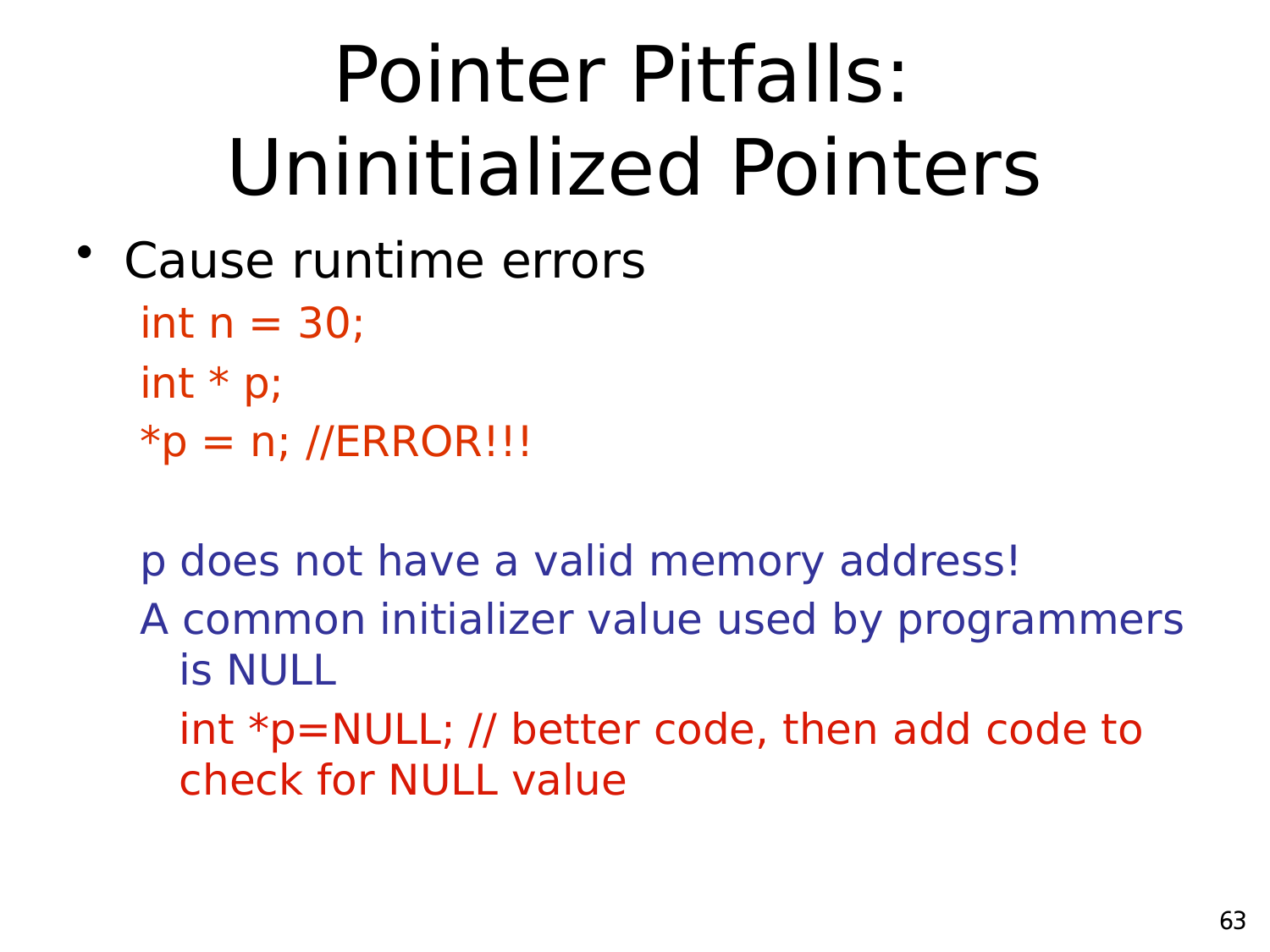

# Pointer Pitfalls: Uninitialized Pointers
Cause runtime errors
int n = 30;
int * p;
*p = n;	//ERROR!!!

p does not have a valid memory address!
A common initializer value used by programmers is NULL
	int *p=NULL; // better code, then add code to check for NULL value